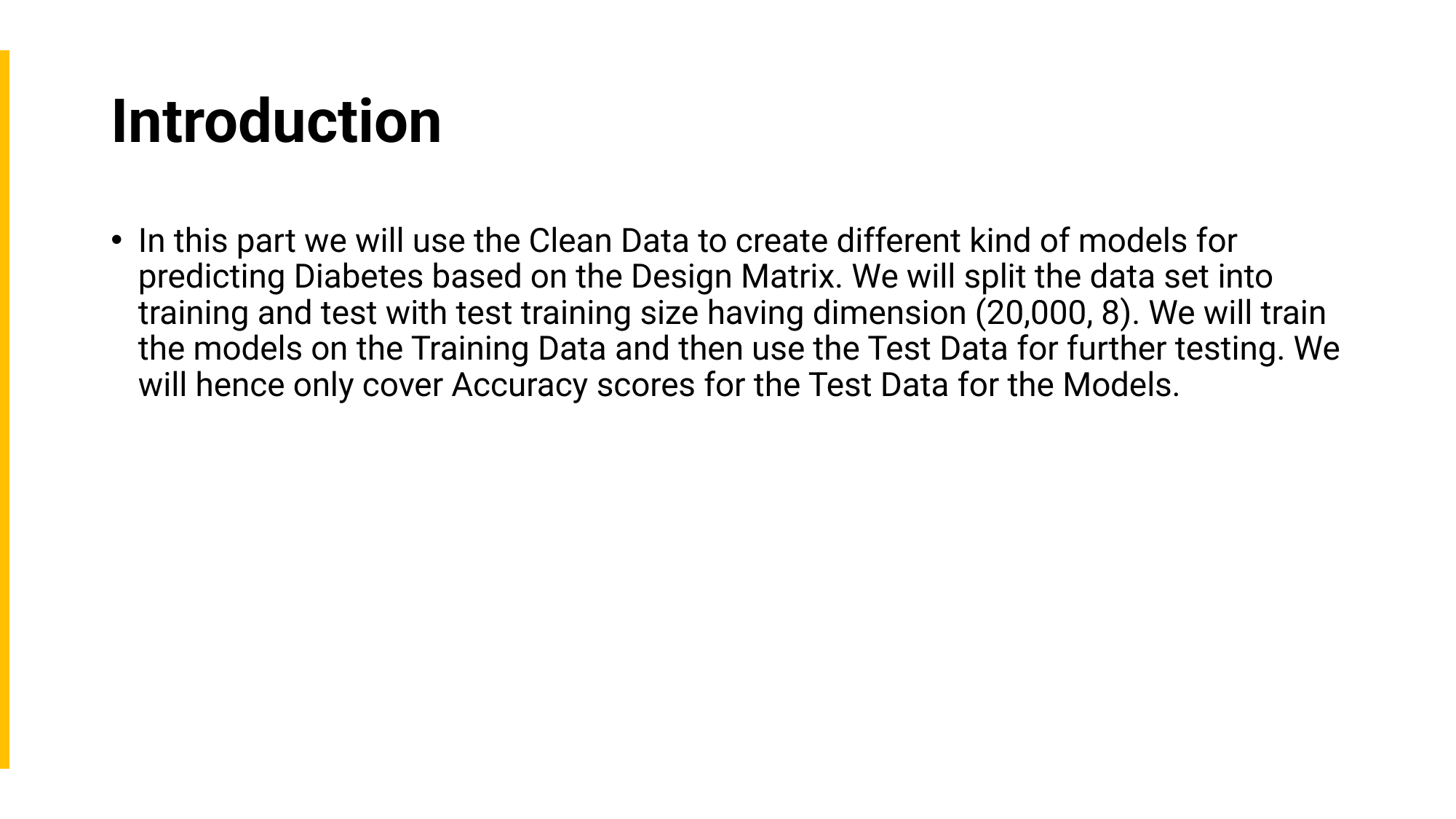

# Introduction

In this part we will use the Clean Data to create different kind of models for predicting Diabetes based on the Design Matrix. We will split the data set into training and test with test training size having dimension (20,000, 8). We will train the models on the Training Data and then use the Test Data for further testing. We will hence only cover Accuracy scores for the Test Data for the Models.